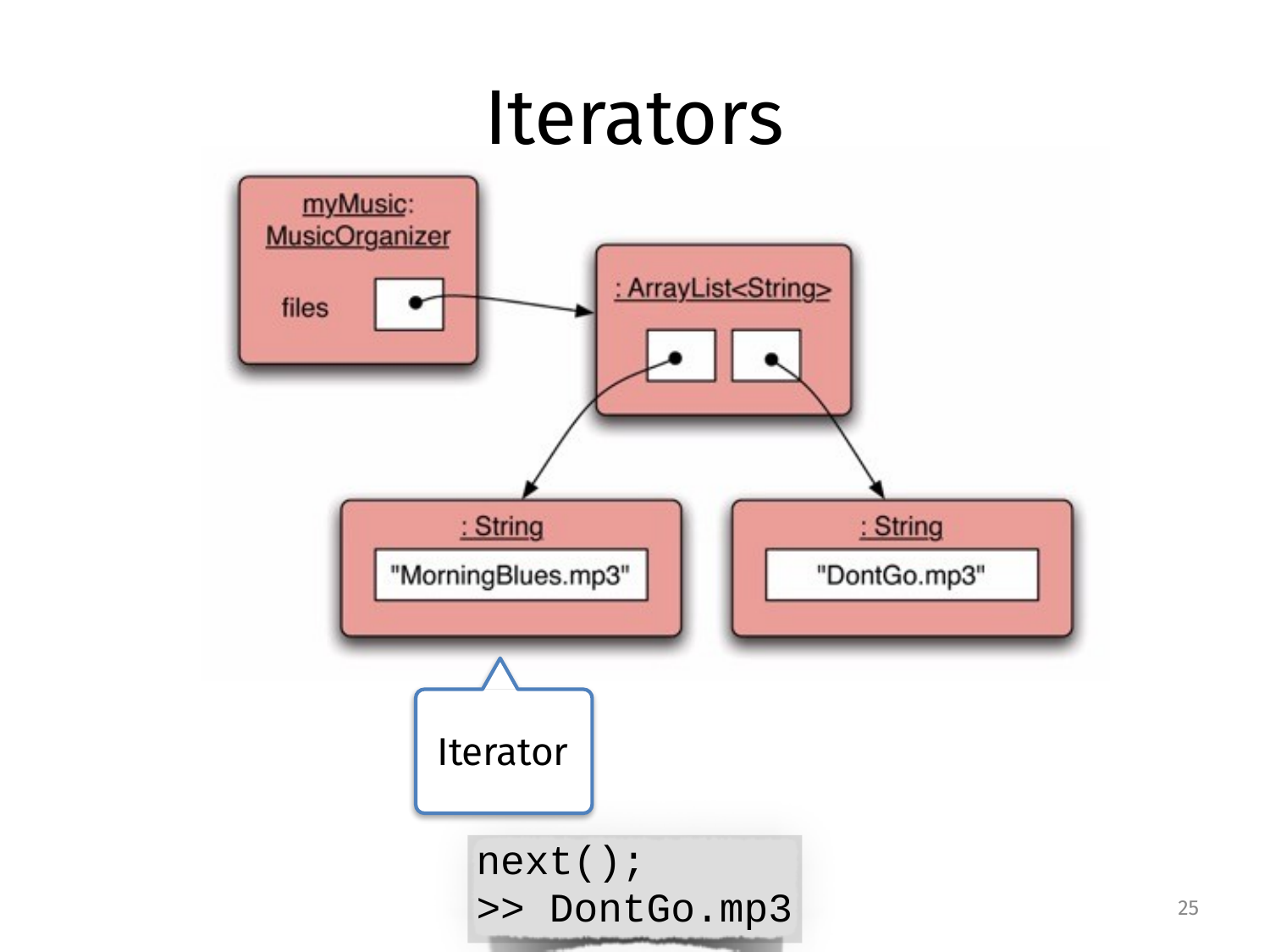

# Iterators

Iterator

next();
>> DontGo.mp3

25